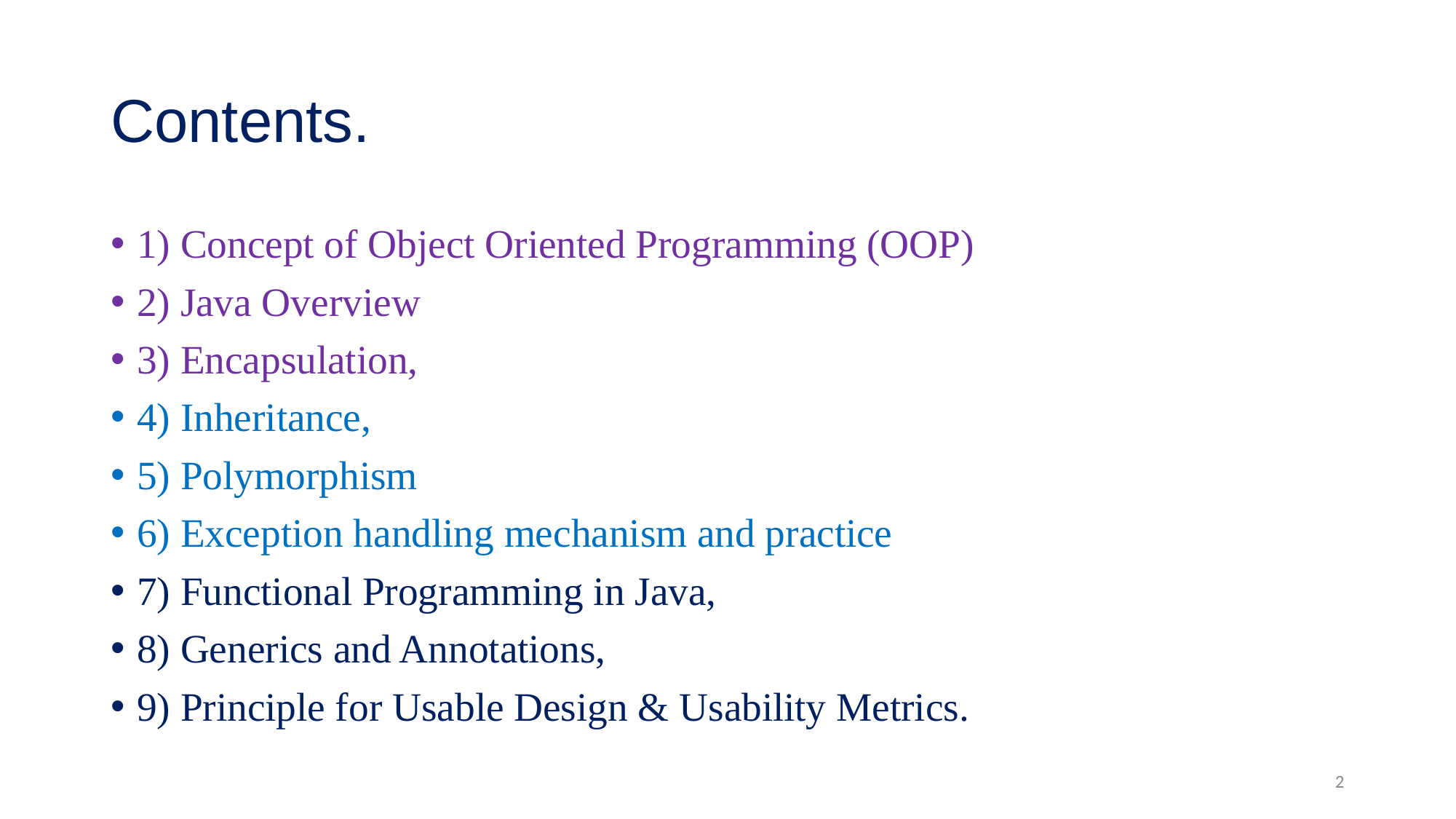

# Contents.
1) Concept of Object Oriented Programming (OOP)
2) Java Overview
3) Encapsulation,
4) Inheritance,
5) Polymorphism
6) Exception handling mechanism and practice
7) Functional Programming in Java,
8) Generics and Annotations,
9) Principle for Usable Design & Usability Metrics.
2